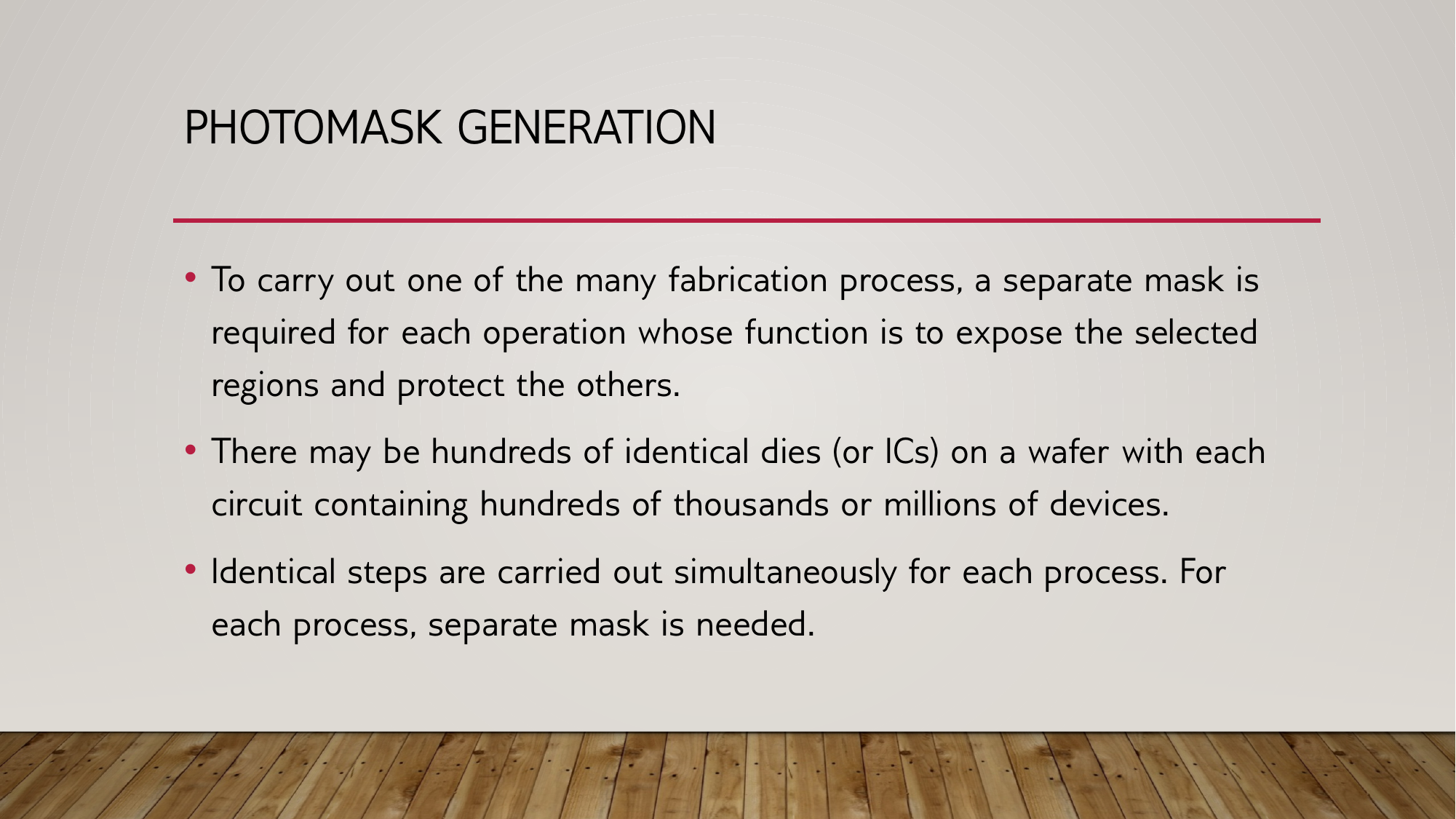

# PHOTOMASK GENERATION
To carry out one of the many fabrication process, a separate mask is required for each operation whose function is to expose the selected regions and protect the others.
There may be hundreds of identical dies (or ICs) on a wafer with each circuit containing hundreds of thousands or millions of devices.
Identical steps are carried out simultaneously for each process. For each process, separate mask is needed.